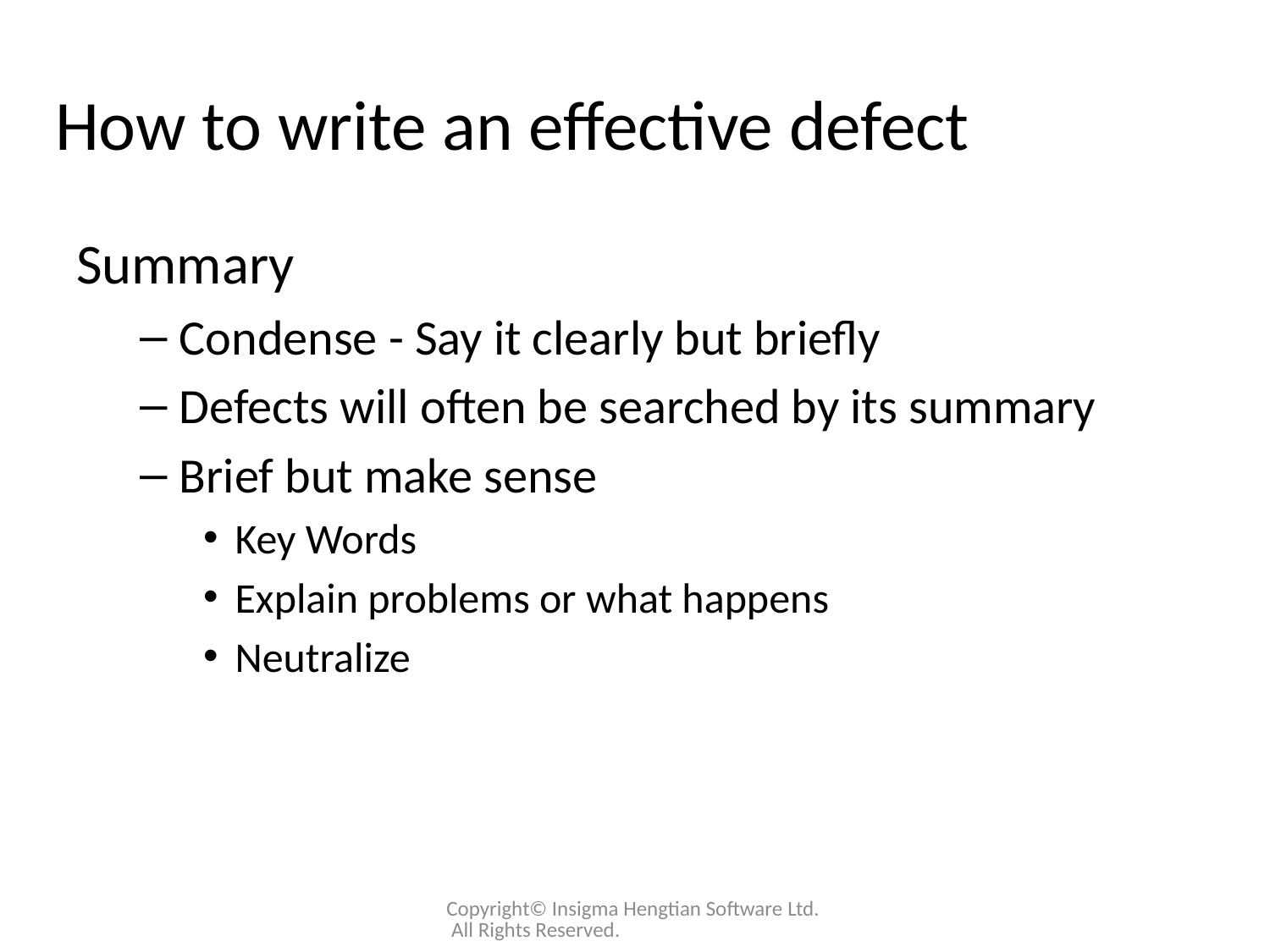

# How to write an effective defect
Summary
Condense - Say it clearly but briefly
Defects will often be searched by its summary
Brief but make sense
Key Words
Explain problems or what happens
Neutralize

Copyright© Insigma Hengtian Software Ltd. All Rights Reserved.